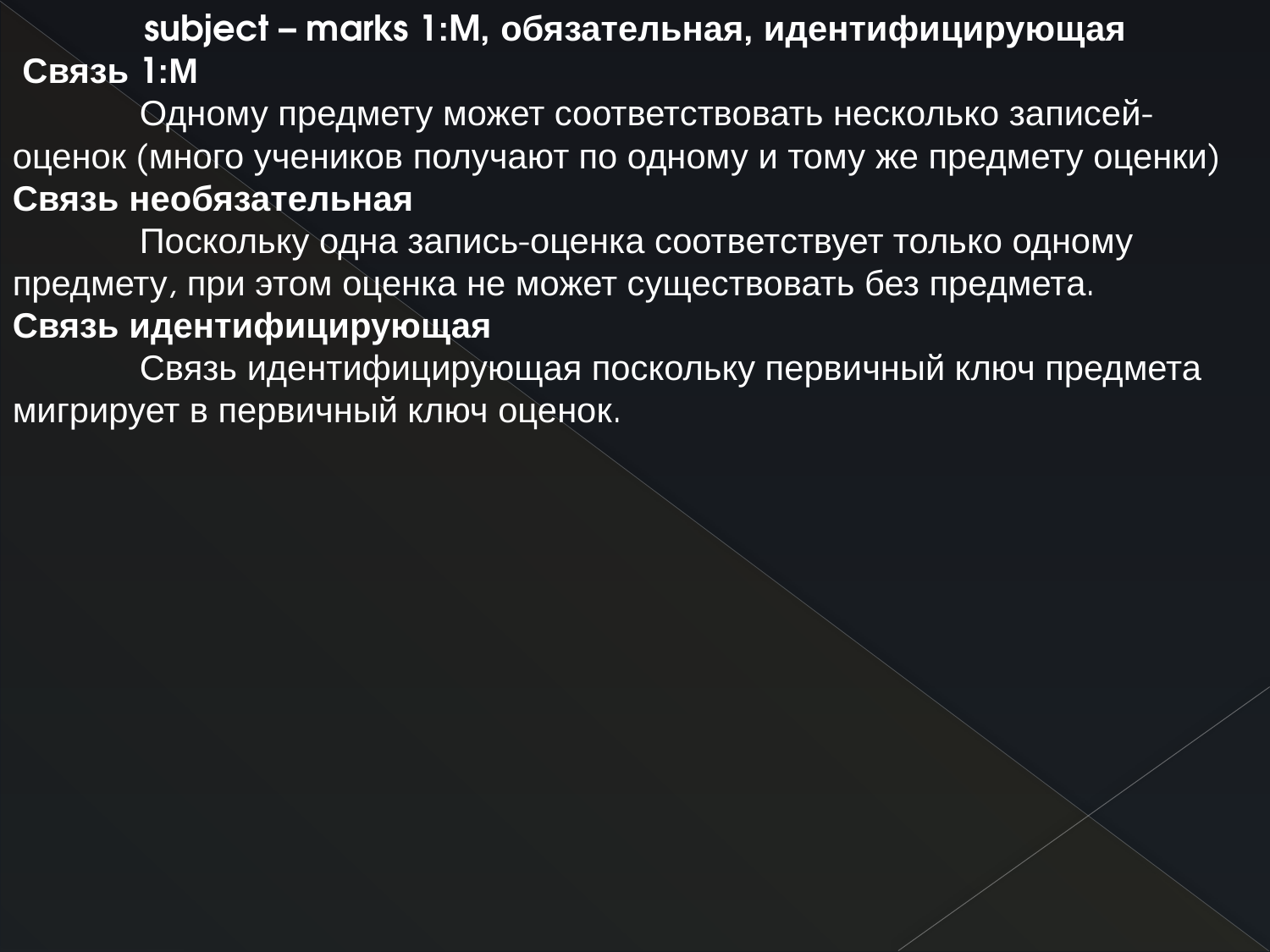

subject – marks 1:M, обязательная, идентифицирующая
 Связь 1:М
	Одному предмету может соответствовать несколько записей-оценок (много учеников получают по одному и тому же предмету оценки)
Связь необязательная
	Поскольку одна запись-оценка соответствует только одному предмету, при этом оценка не может существовать без предмета.
Связь идентифицирующая
	Связь идентифицирующая поскольку первичный ключ предмета мигрирует в первичный ключ оценок.